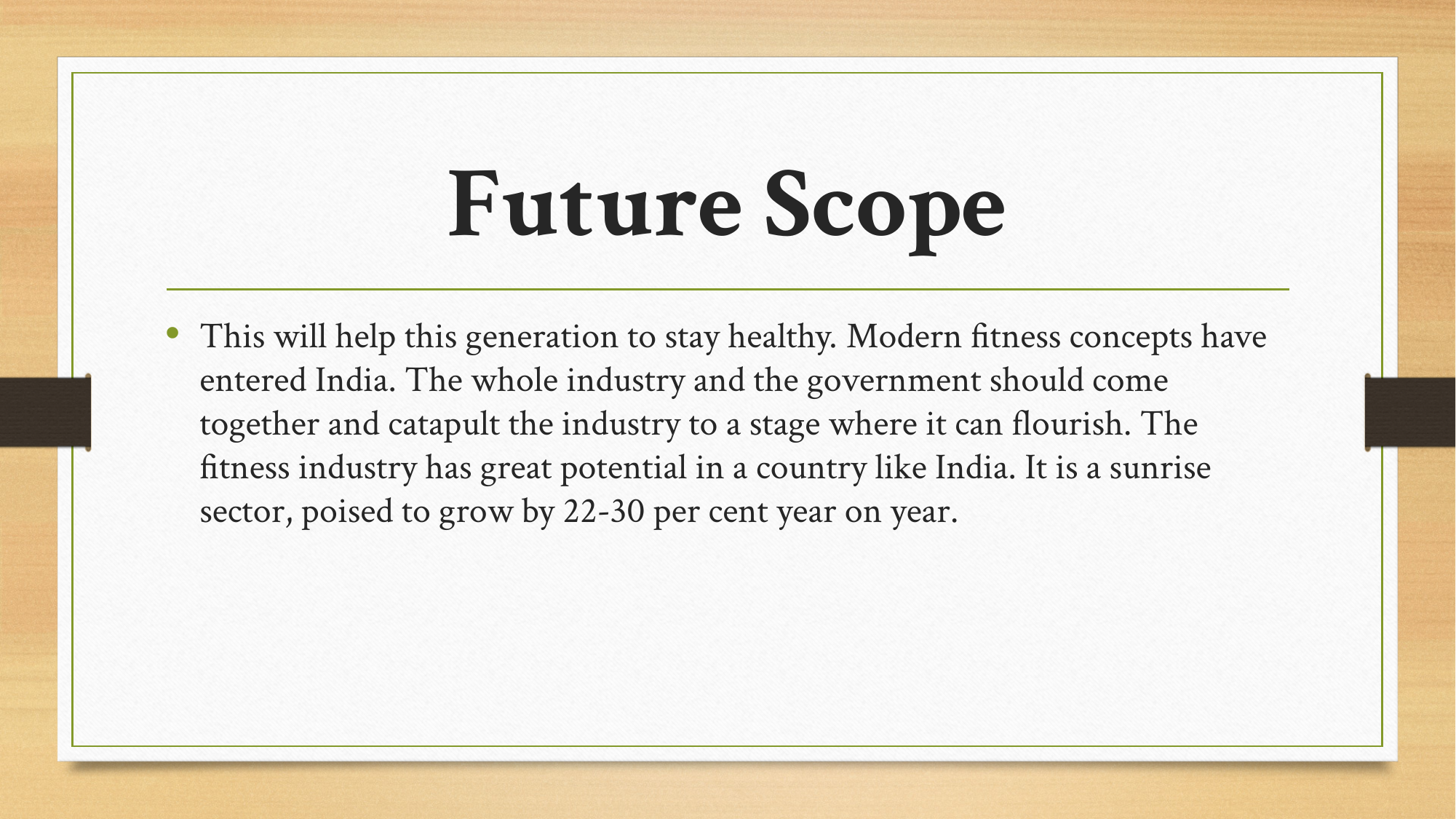

# Future Scope
This will help this generation to stay healthy. Modern fitness concepts have entered India. The whole industry and the government should come together and catapult the industry to a stage where it can flourish. The fitness industry has great potential in a country like India. It is a sunrise sector, poised to grow by 22-30 per cent year on year.